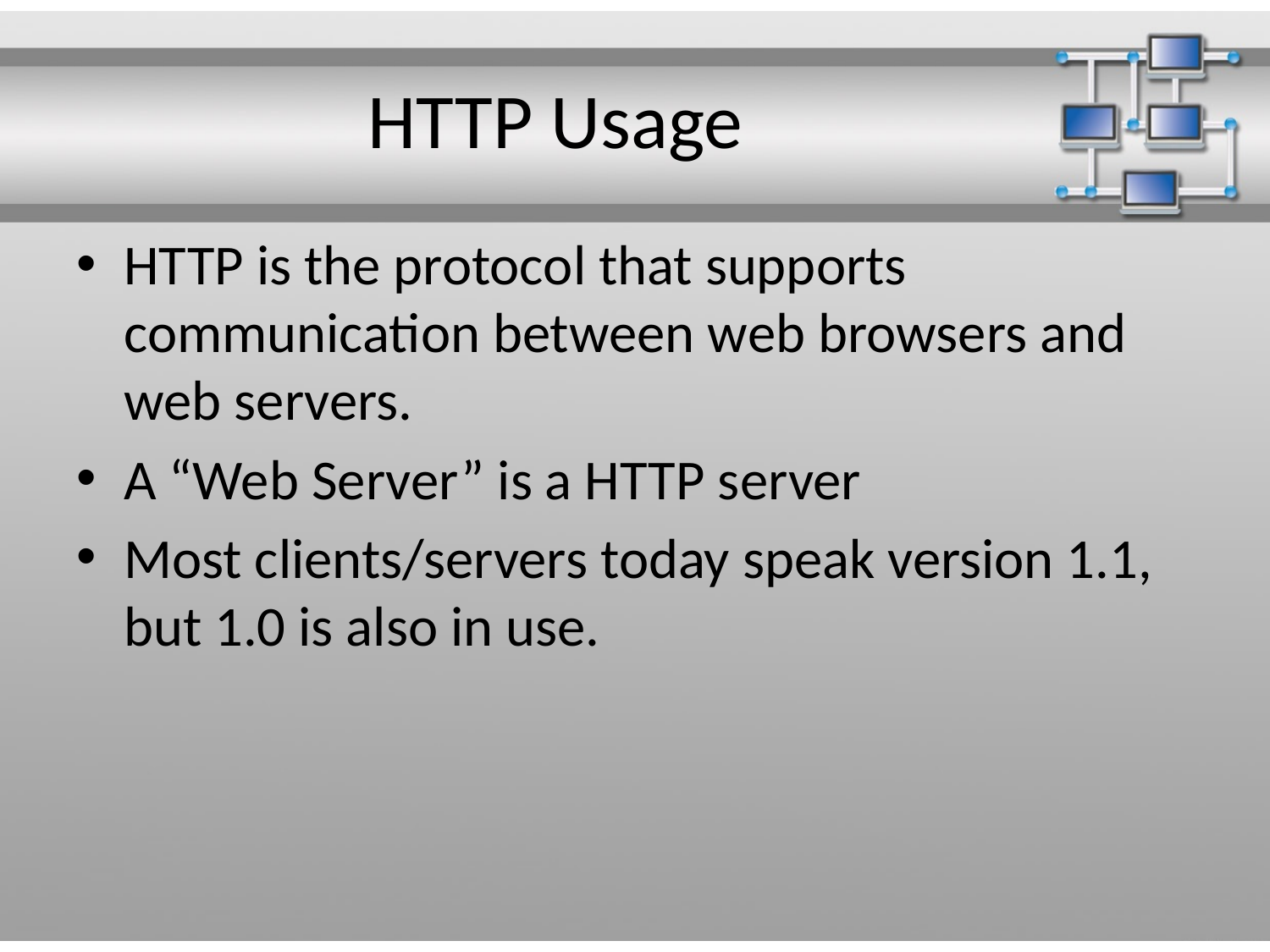

# HTTP Usage
HTTP is the protocol that supports communication between web browsers and web servers.
A “Web Server” is a HTTP server
Most clients/servers today speak version 1.1, but 1.0 is also in use.